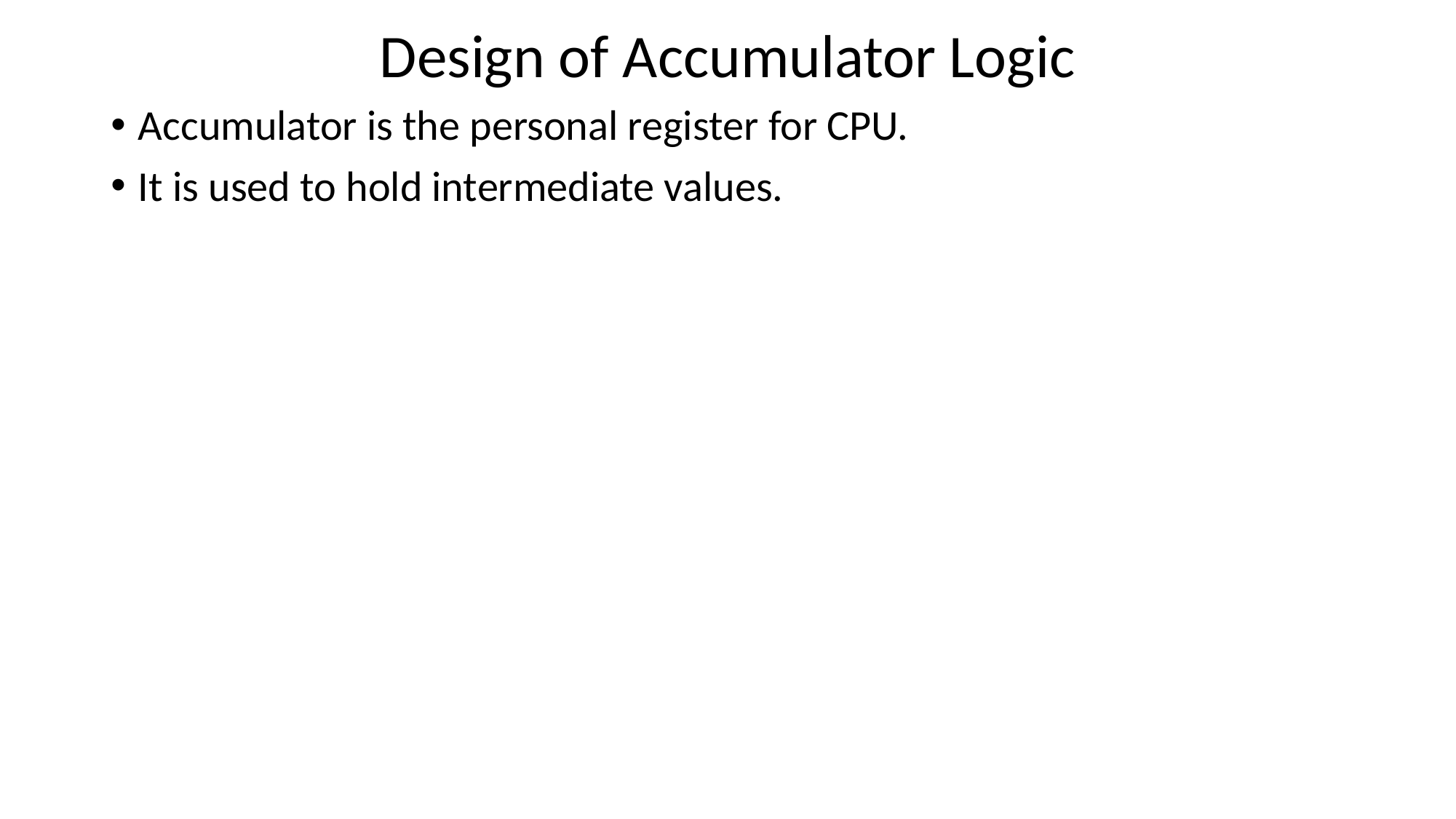

# Design of Accumulator Logic
Accumulator is the personal register for CPU.
It is used to hold intermediate values.